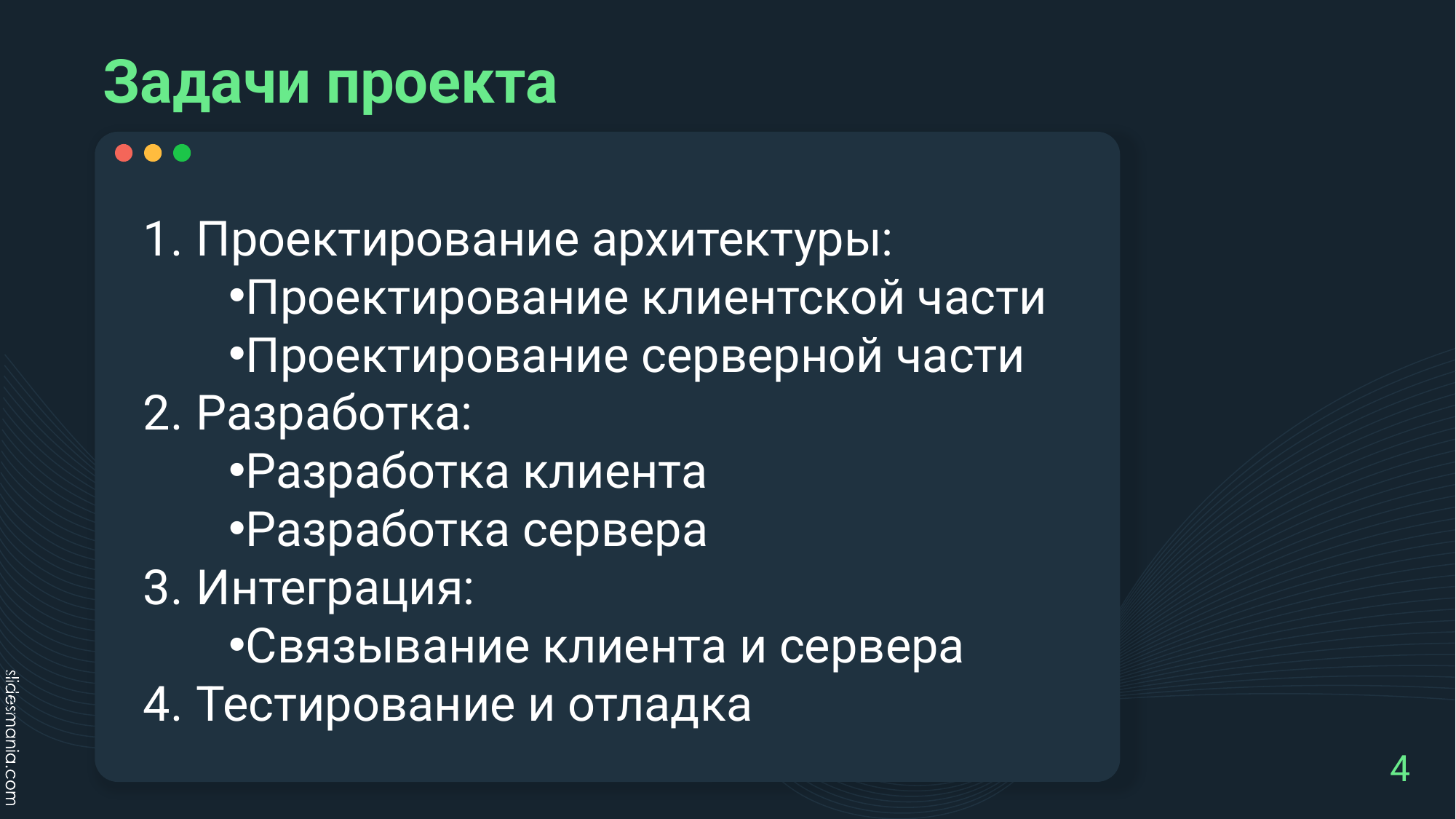

# Задачи проекта

 Проектирование архитектуры:
Проектирование клиентской части
Проектирование серверной части
 Разработка:
Разработка клиента
Разработка сервера
 Интеграция:
Связывание клиента и сервера
 Тестирование и отладка
4